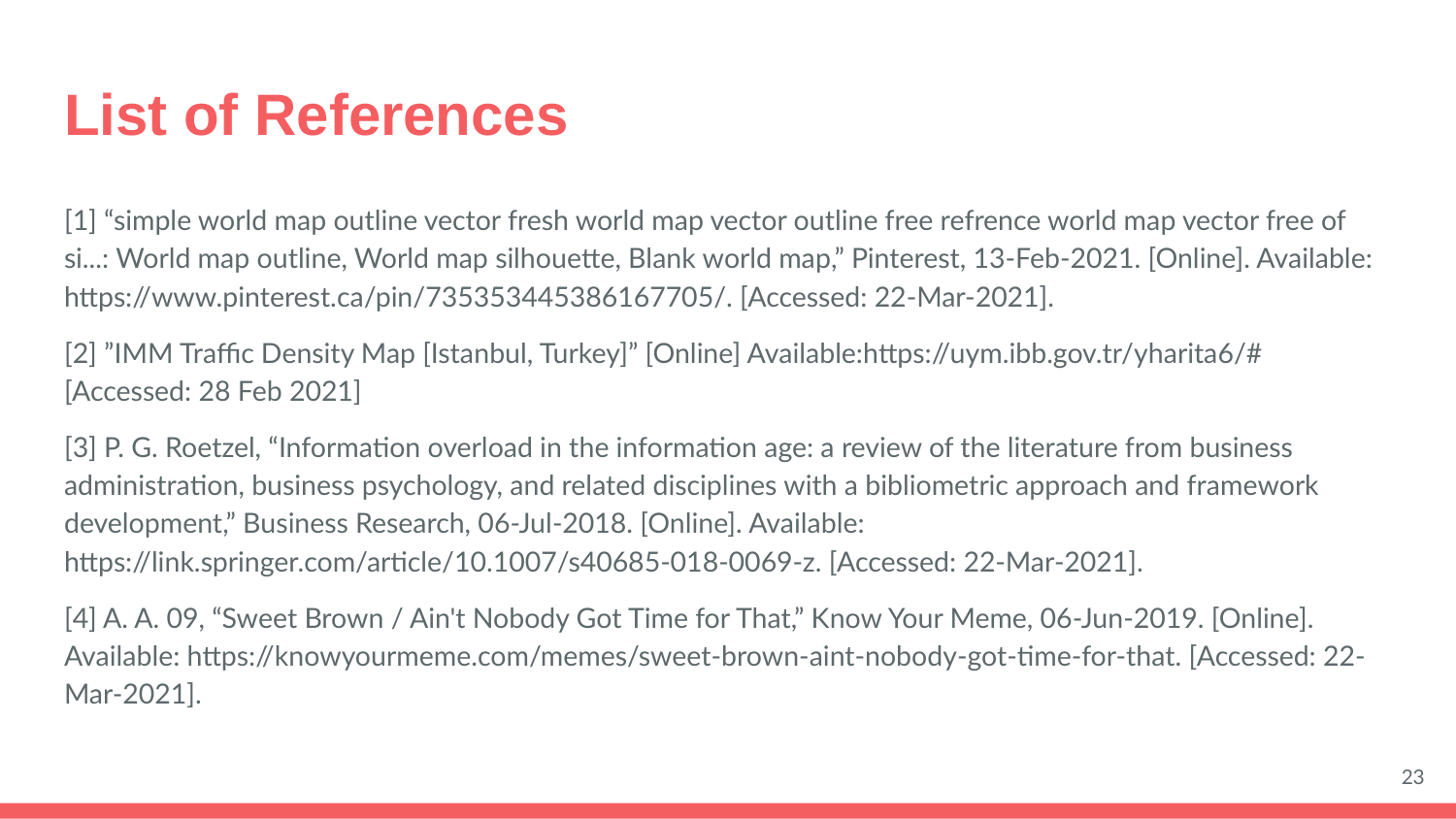

# List of References
[1] “simple world map outline vector fresh world map vector outline free refrence world map vector free of si...: World map outline, World map silhouette, Blank world map,” Pinterest, 13-Feb-2021. [Online]. Available: https://www.pinterest.ca/pin/735353445386167705/. [Accessed: 22-Mar-2021].
[2] ”IMM Traffic Density Map [Istanbul, Turkey]” [Online] Available:https://uym.ibb.gov.tr/yharita6/# [Accessed: 28 Feb 2021]
[3] P. G. Roetzel, “Information overload in the information age: a review of the literature from business administration, business psychology, and related disciplines with a bibliometric approach and framework development,” Business Research, 06-Jul-2018. [Online]. Available: https://link.springer.com/article/10.1007/s40685-018-0069-z. [Accessed: 22-Mar-2021].
[4] A. A. 09, “Sweet Brown / Ain't Nobody Got Time for That,” Know Your Meme, 06-Jun-2019. [Online]. Available: https://knowyourmeme.com/memes/sweet-brown-aint-nobody-got-time-for-that. [Accessed: 22-Mar-2021].

23